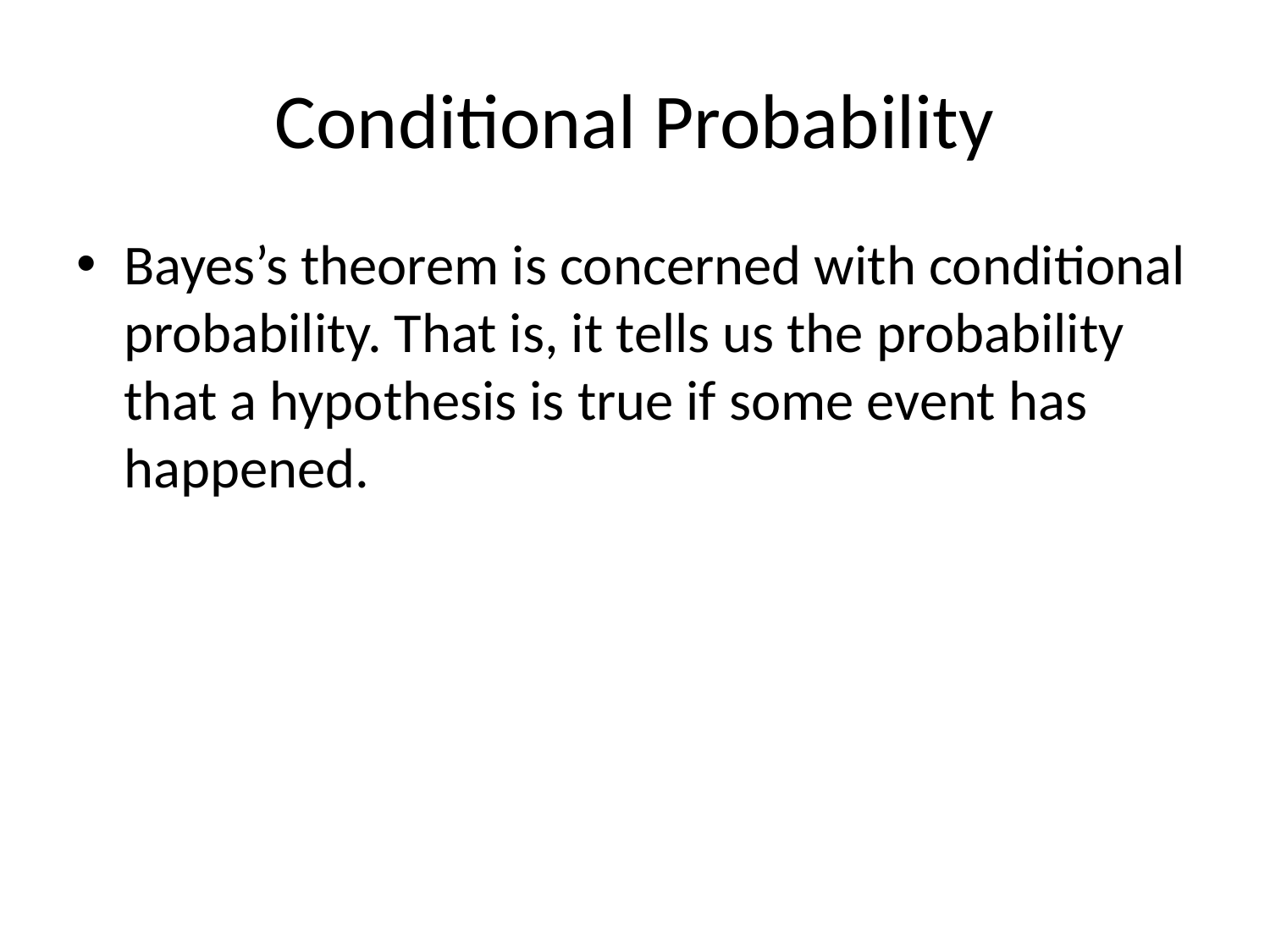

# Conditional Probability
Bayes’s theorem is concerned with conditional probability. That is, it tells us the probability that a hypothesis is true if some event has happened.